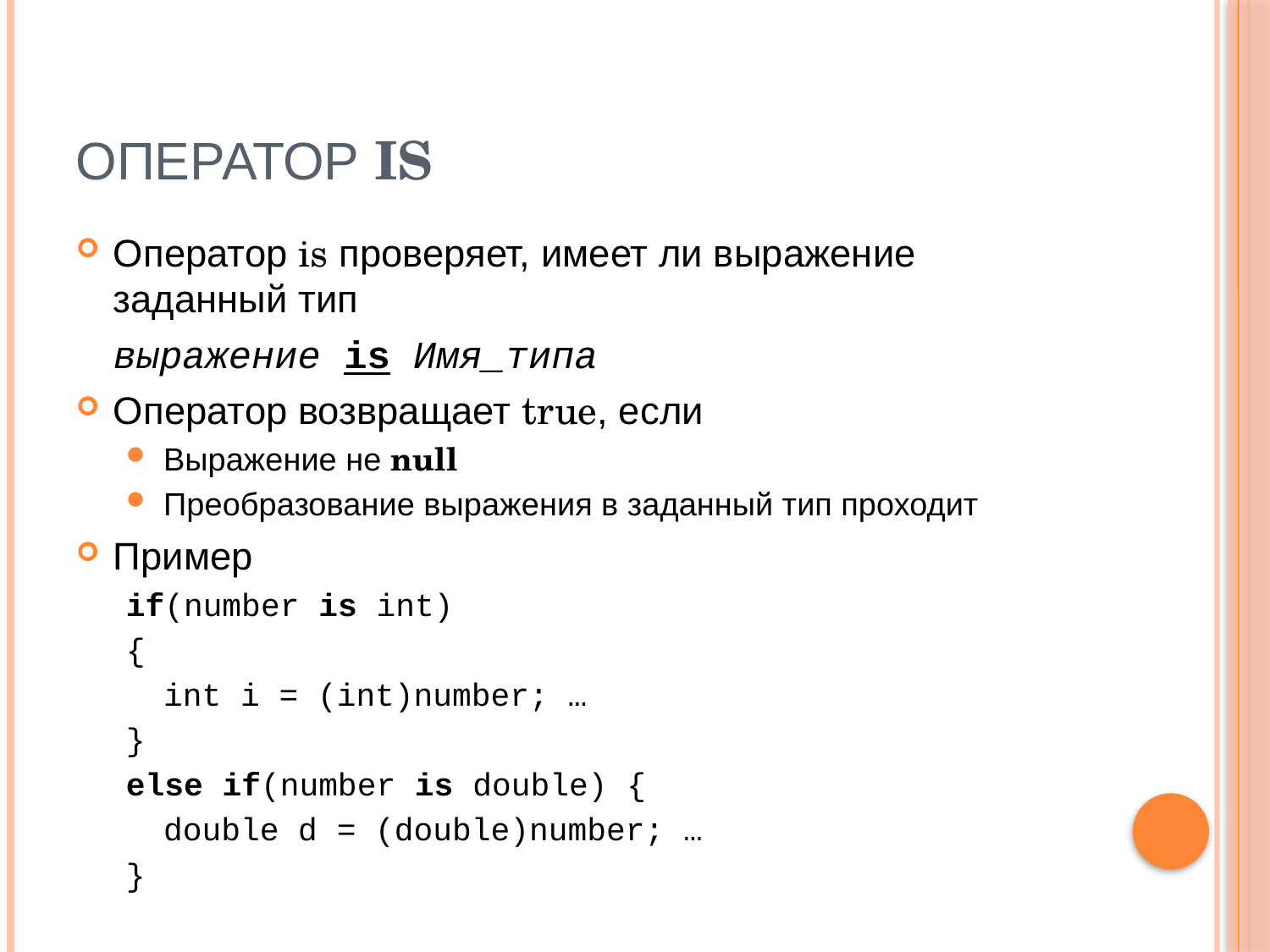

# Оператор is
Оператор is проверяет, имеет ли выражение заданный тип
	выражение is Имя_типа
Оператор возвращает true, если
Выражение не null
Преобразование выражения в заданный тип проходит
Пример
if(number is int)
{
	int i = (int)number; …
}
else if(number is double) {
	double d = (double)number; …
}